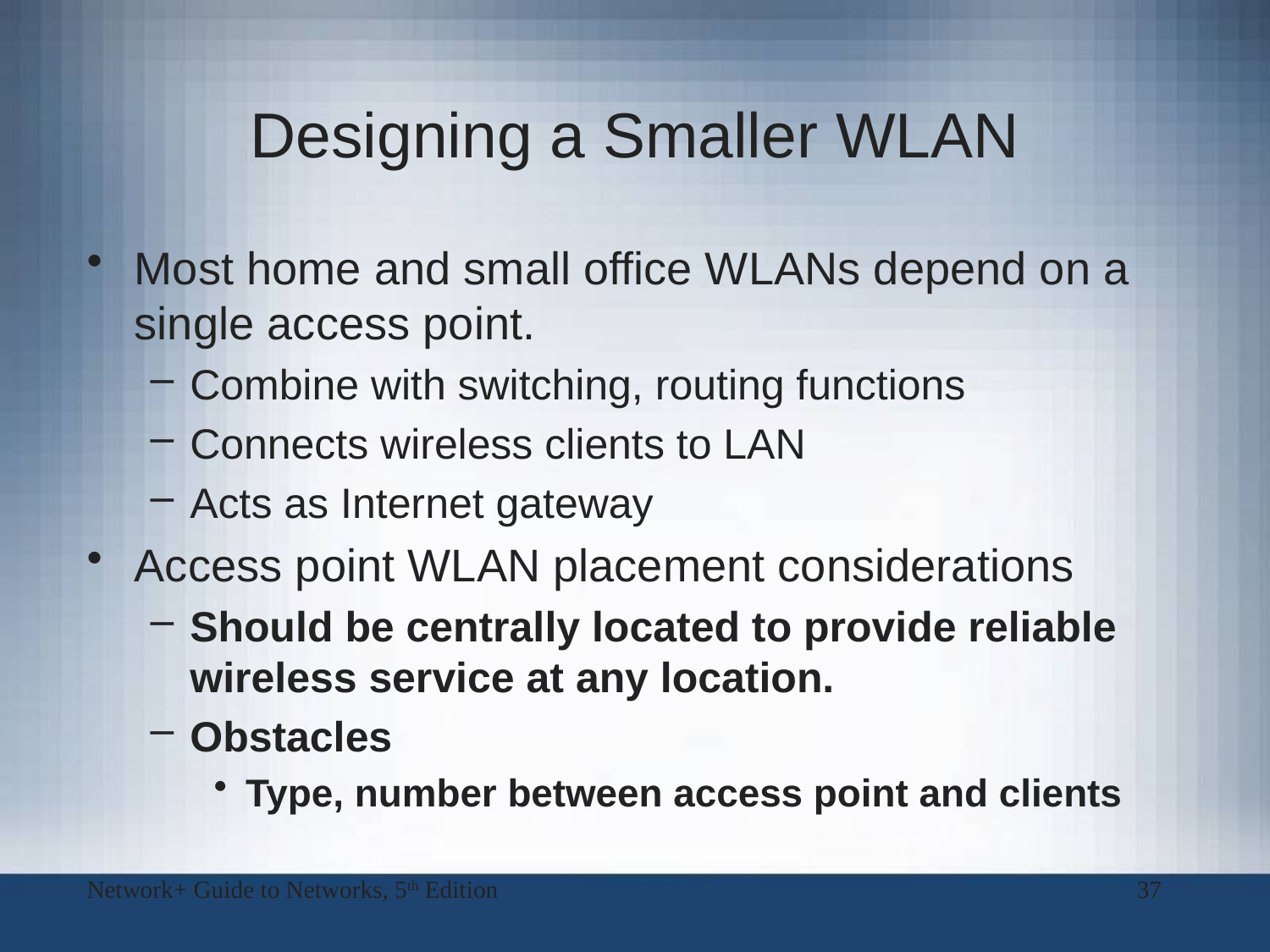

# Designing a Smaller WLAN
Most home and small office WLANs depend on a single access point.
Combine with switching, routing functions
Connects wireless clients to LAN
Acts as Internet gateway
Access point WLAN placement considerations
Should be centrally located to provide reliable wireless service at any location.
Obstacles
Type, number between access point and clients
Network+ Guide to Networks, 5th Edition
37